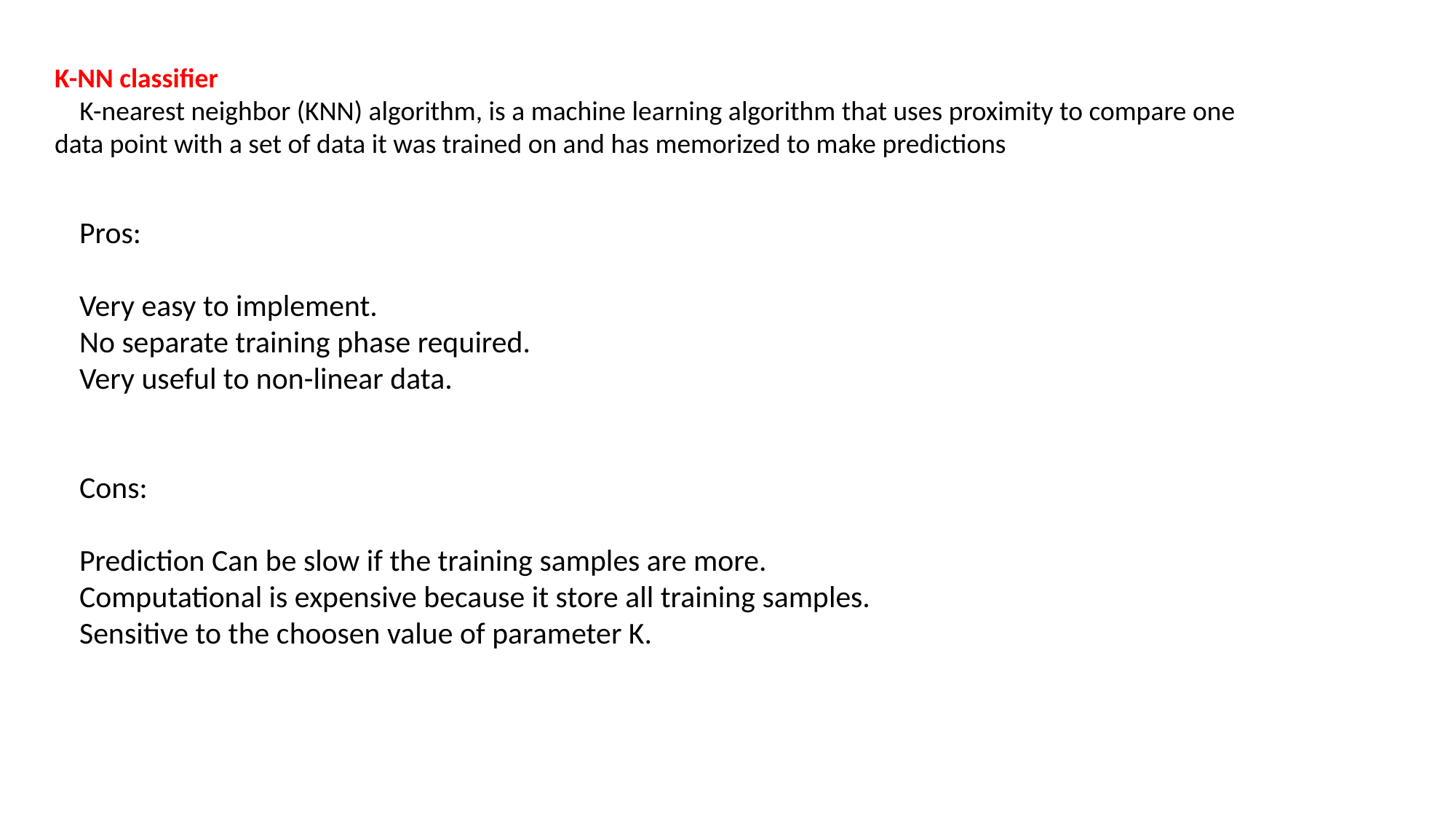

K-NN classifier
    K-nearest neighbor (KNN) algorithm, is a machine learning algorithm that uses proximity to compare one data point with a set of data it was trained on and has memorized to make predictions

Pros:

Very easy to implement.
No separate training phase required.
Very useful to non-linear data.

Cons:

Prediction Can be slow if the training samples are more.
Computational is expensive because it store all training samples.
Sensitive to the choosen value of parameter K.